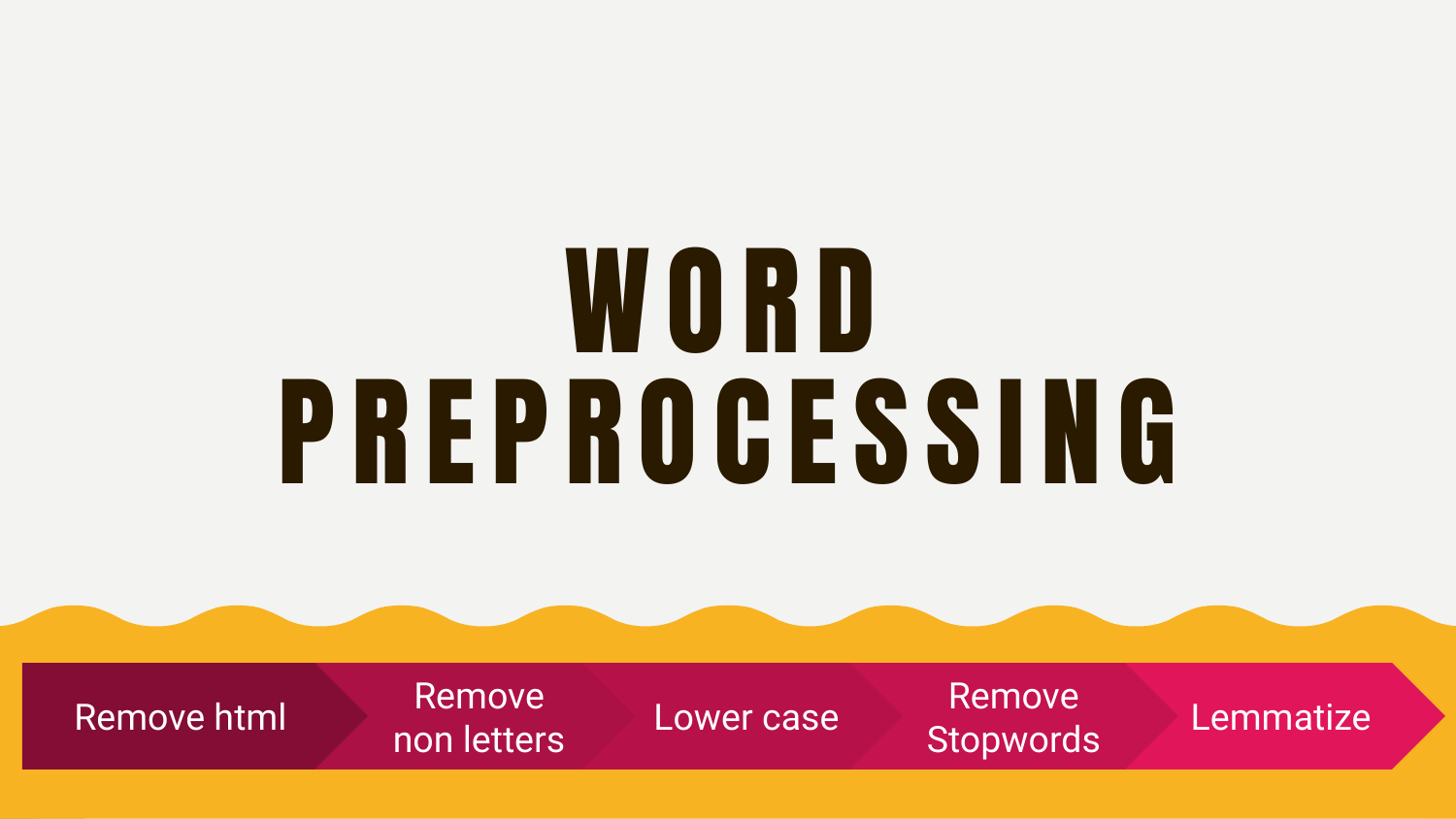

# Word Preprocessing

Remove non letters
Lower case
Remove Stopwords
Lemmatize
Remove html